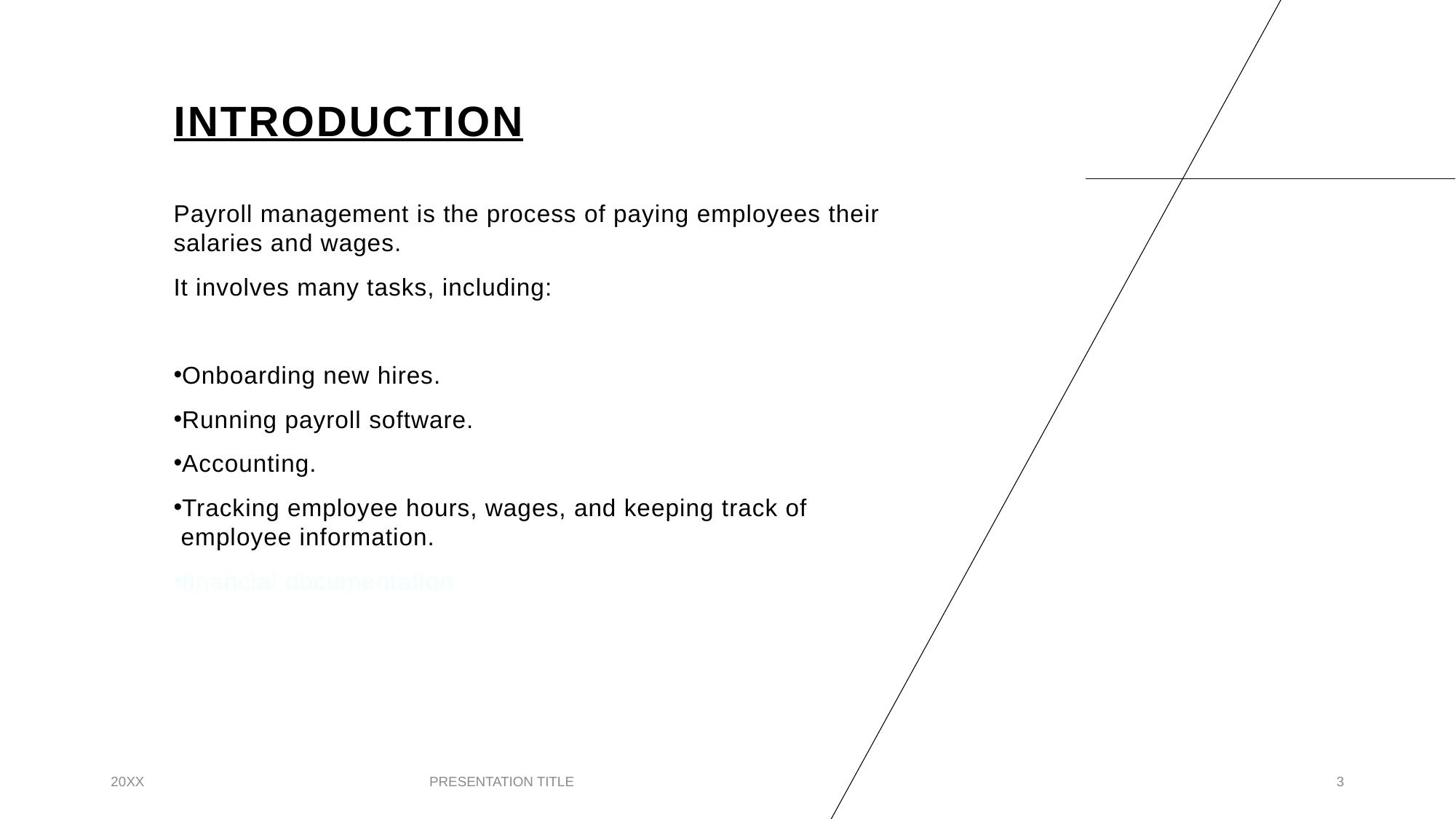

# INTRODUCTION
Payroll management is the process of paying employees their salaries and wages.
It involves many tasks, including:

Onboarding new hires.
Running payroll software.
Accounting.
Tracking employee hours, wages, and keeping track of              employee information.
financial documentation

20XX
PRESENTATION TITLE
3